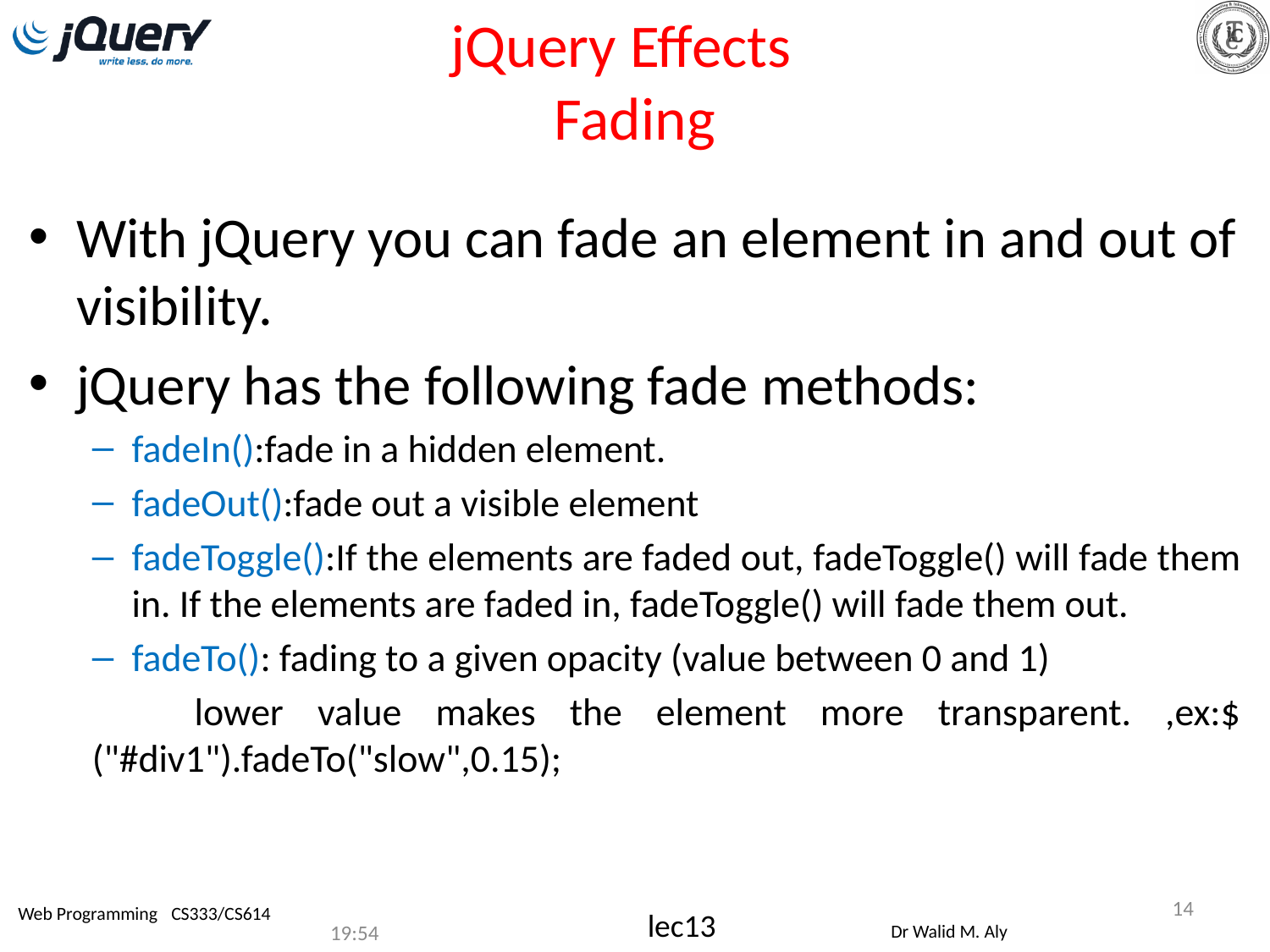

# jQuery Effects   Fading
With jQuery you can fade an element in and out of visibility.
jQuery has the following fade methods:
fadeIn():fade in a hidden element.
fadeOut():fade out a visible element
fadeToggle():If the elements are faded out, fadeToggle() will fade them in. If the elements are faded in, fadeToggle() will fade them out.
fadeTo(): fading to a given opacity (value between 0 and 1)
   lower value makes the element more transparent. ,ex:$("#div1").fadeTo("slow",0.15);

14